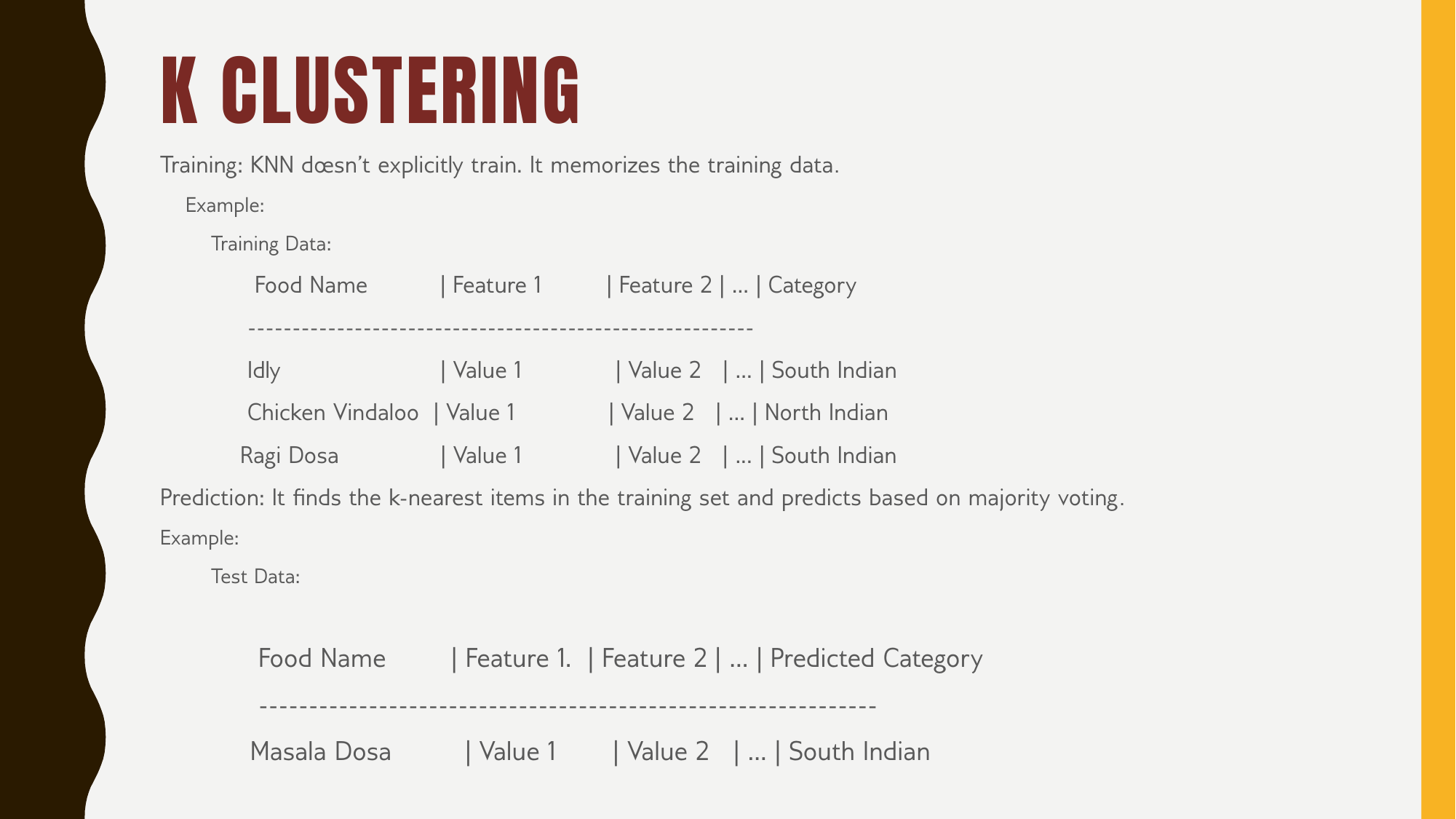

# K CLUSTERING
Training: KNN doesn’t explicitly train. It memorizes the training data.
    Example:
        Training Data:
             Food Name          | Feature 1         | Feature 2 | ... | Category
            ---------------------------------------------------------
            Idly                      | Value 1             | Value 2   | ... | South Indian
            Chicken Vindaloo  | Value 1             | Value 2   | ... | North Indian
           Ragi Dosa              | Value 1             | Value 2   | ... | South Indian
Prediction: It finds the k-nearest items in the training set and predicts based on majority voting.
Example:
        Test Data:

            Food Name        | Feature 1.  | Feature 2 | ... | Predicted Category
            --------------------------------------------------------------
           Masala Dosa         | Value 1       | Value 2   | ... | South Indian